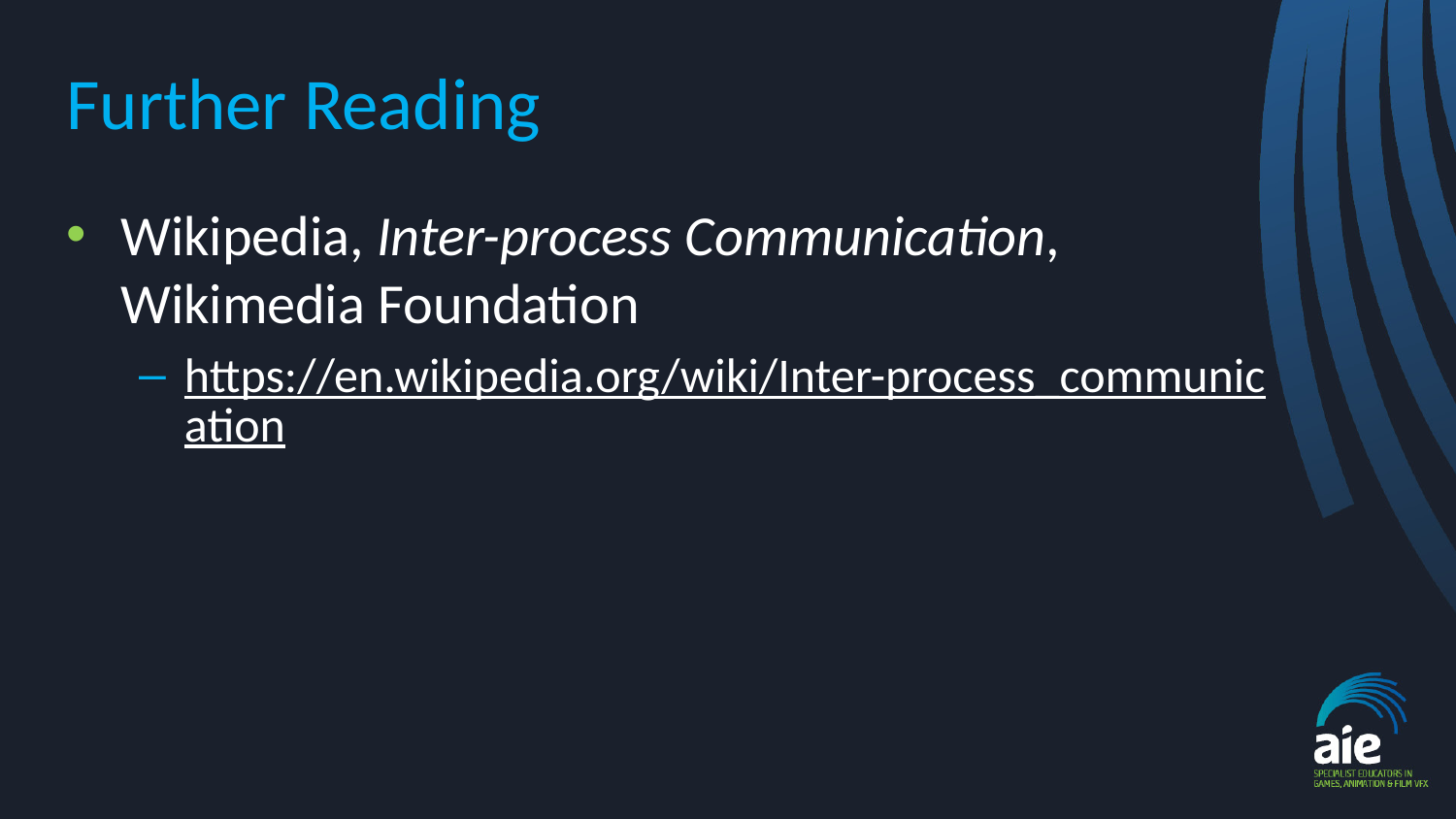

# Further Reading
Wikipedia, Inter-process Communication, Wikimedia Foundation
https://en.wikipedia.org/wiki/Inter-process_communication